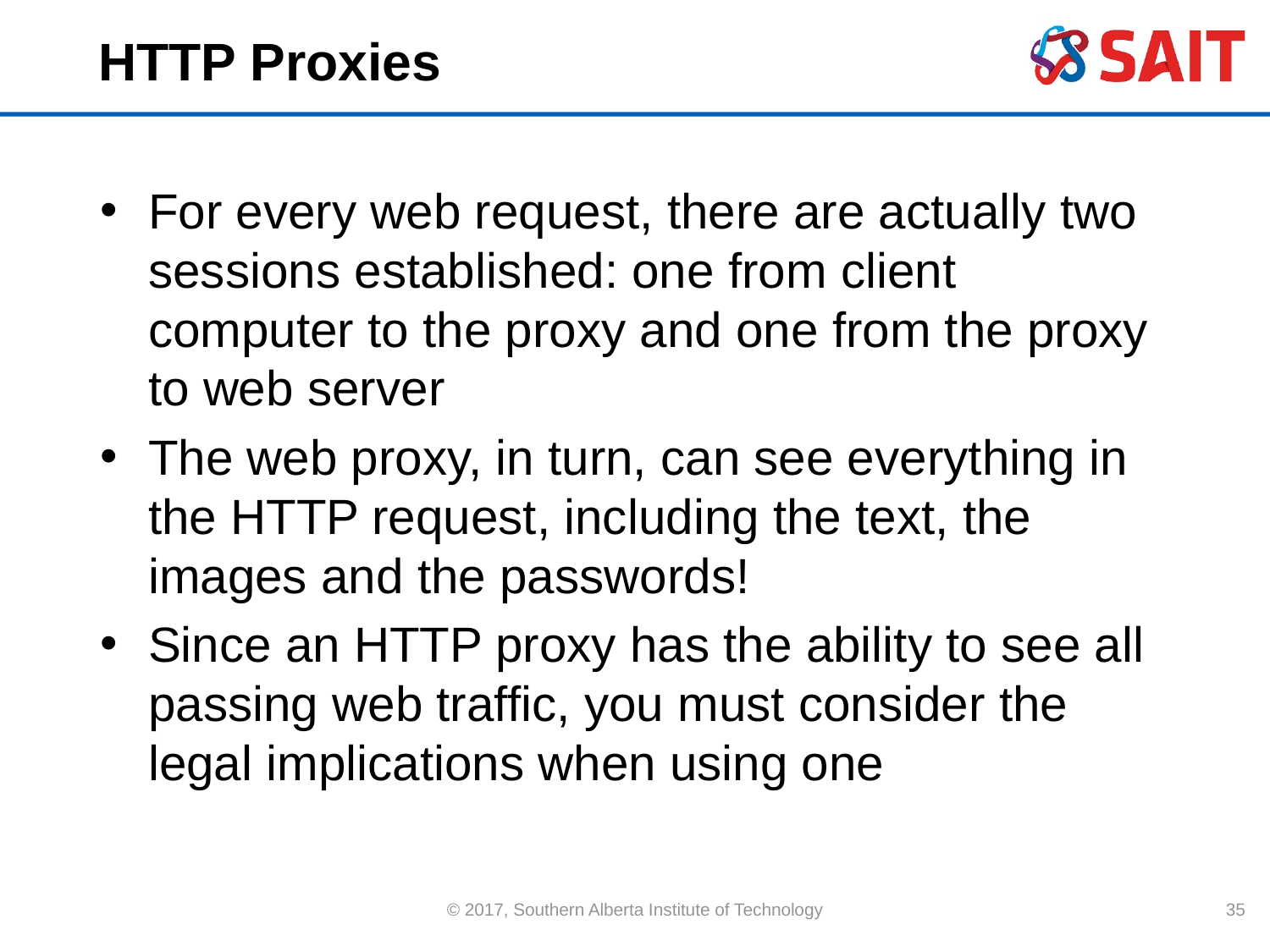

# HTTP Proxies
For every web request, there are actually two sessions established: one from client computer to the proxy and one from the proxy to web server
The web proxy, in turn, can see everything in the HTTP request, including the text, the images and the passwords!
Since an HTTP proxy has the ability to see all passing web traffic, you must consider the legal implications when using one